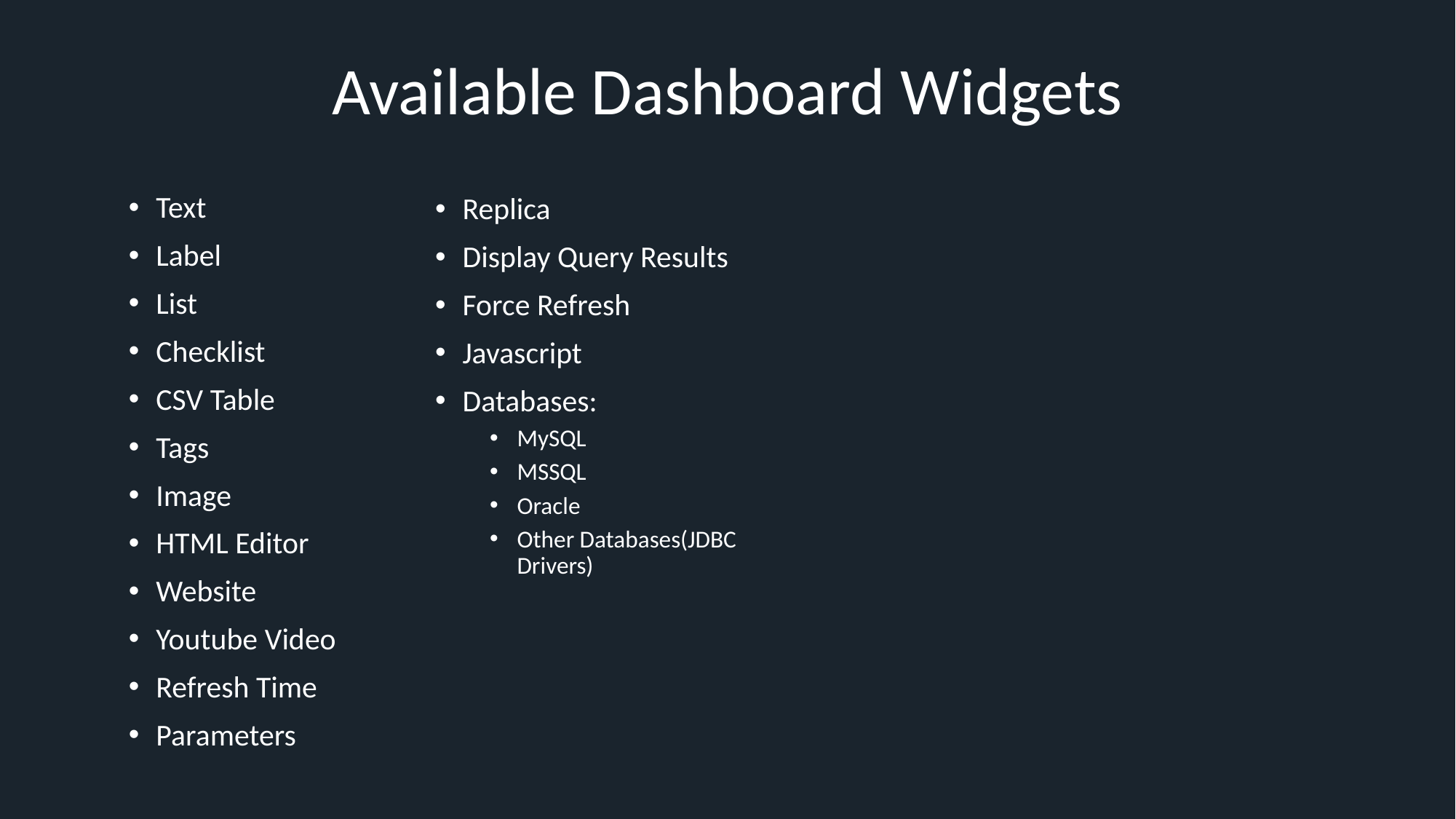

# Available Dashboard Widgets
Text
Label
List
Checklist
CSV Table
Tags
Image
HTML Editor
Website
Youtube Video
Refresh Time
Parameters

Replica
Display Query Results
Force Refresh
Javascript
Databases:
MySQL
MSSQL
Oracle
Other Databases(JDBC Drivers)